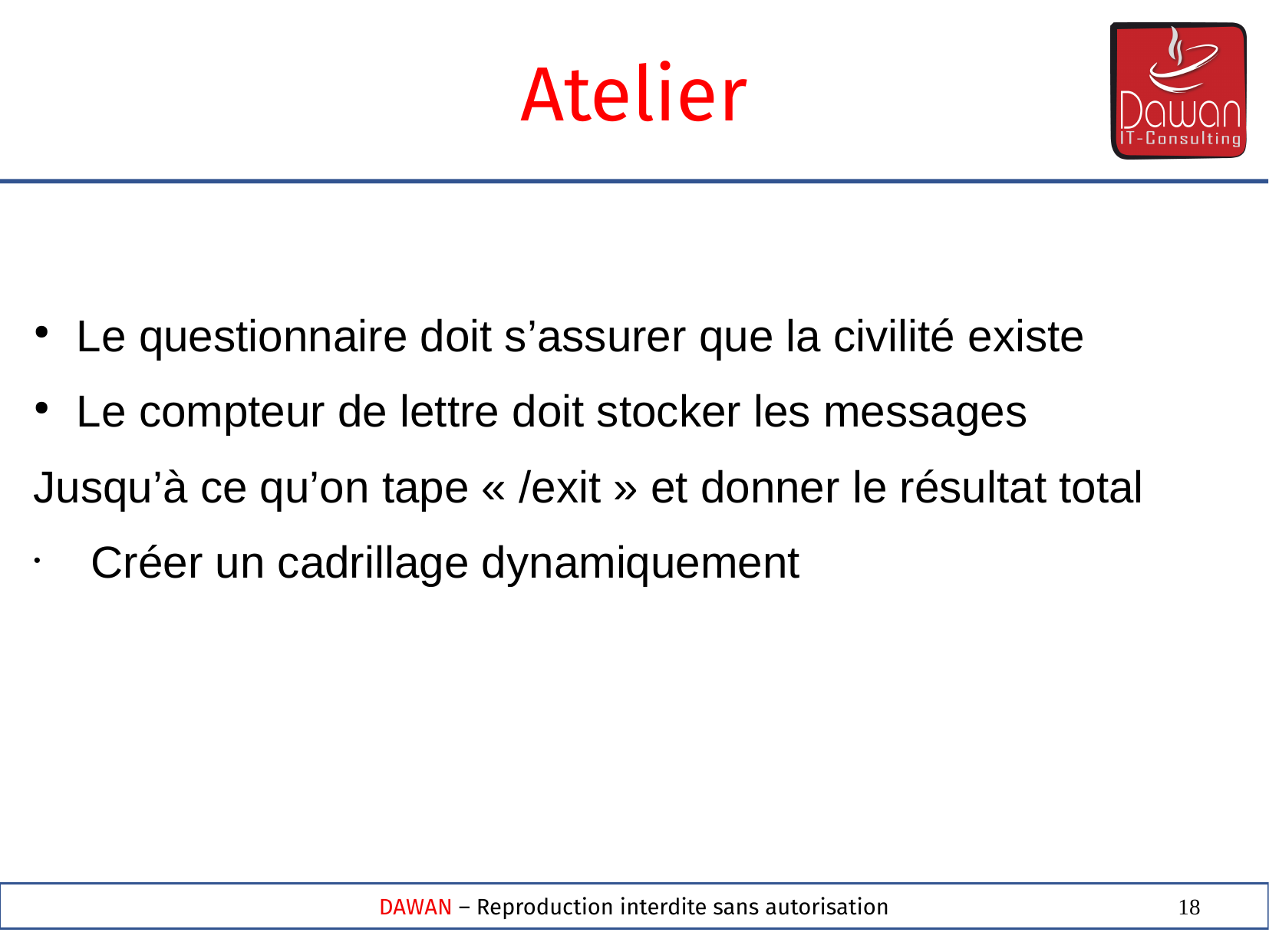

Atelier
Le questionnaire doit s’assurer que la civilité existe
Le compteur de lettre doit stocker les messages
Jusqu’à ce qu’on tape « /exit » et donner le résultat total
Créer un cadrillage dynamiquement

18